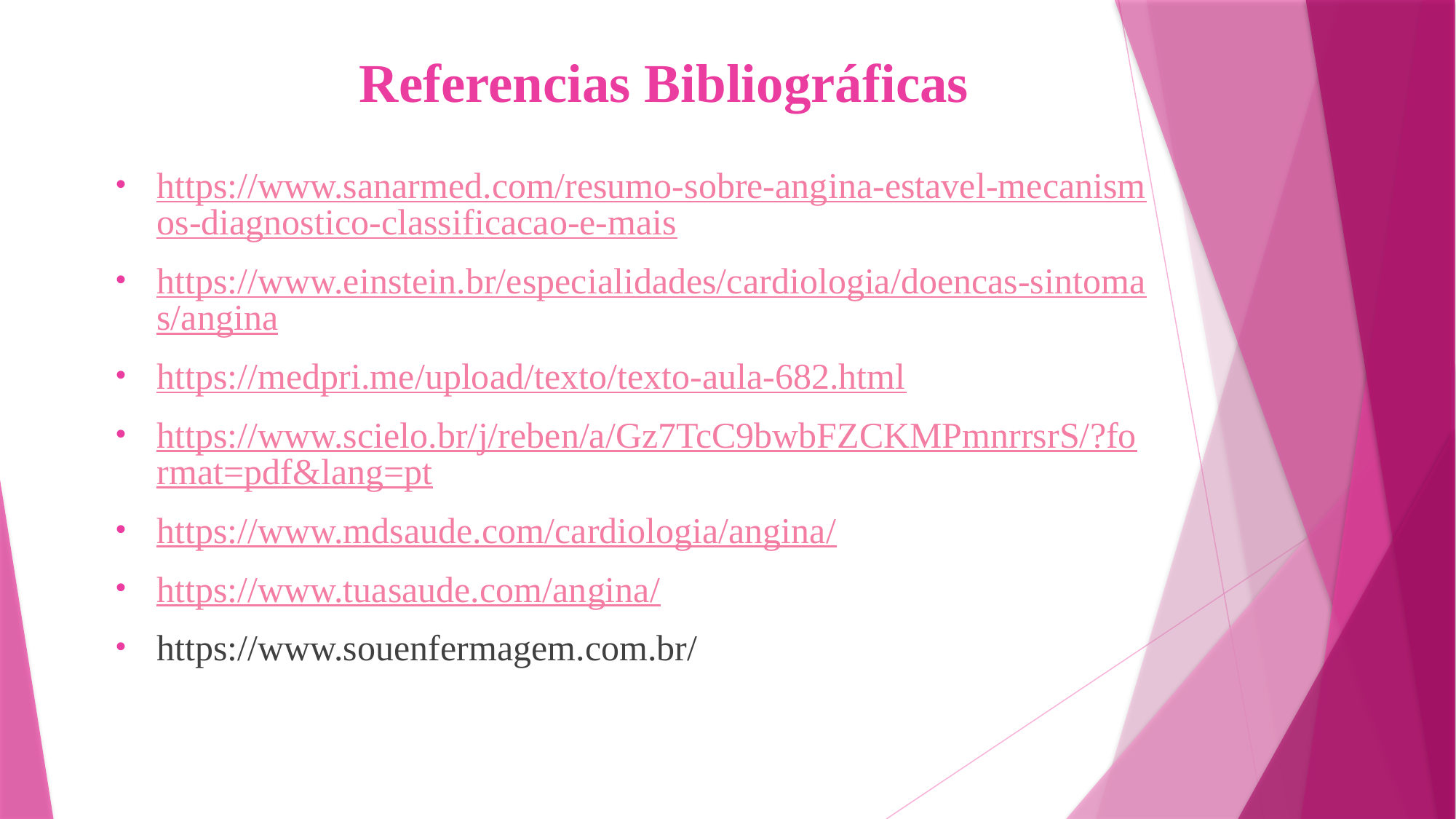

# Referencias Bibliográficas
https://www.sanarmed.com/resumo-sobre-angina-estavel-mecanismos-diagnostico-classificacao-e-mais
https://www.einstein.br/especialidades/cardiologia/doencas-sintomas/angina
https://medpri.me/upload/texto/texto-aula-682.html
https://www.scielo.br/j/reben/a/Gz7TcC9bwbFZCKMPmnrrsrS/?format=pdf&lang=pt
https://www.mdsaude.com/cardiologia/angina/
https://www.tuasaude.com/angina/
https://www.souenfermagem.com.br/